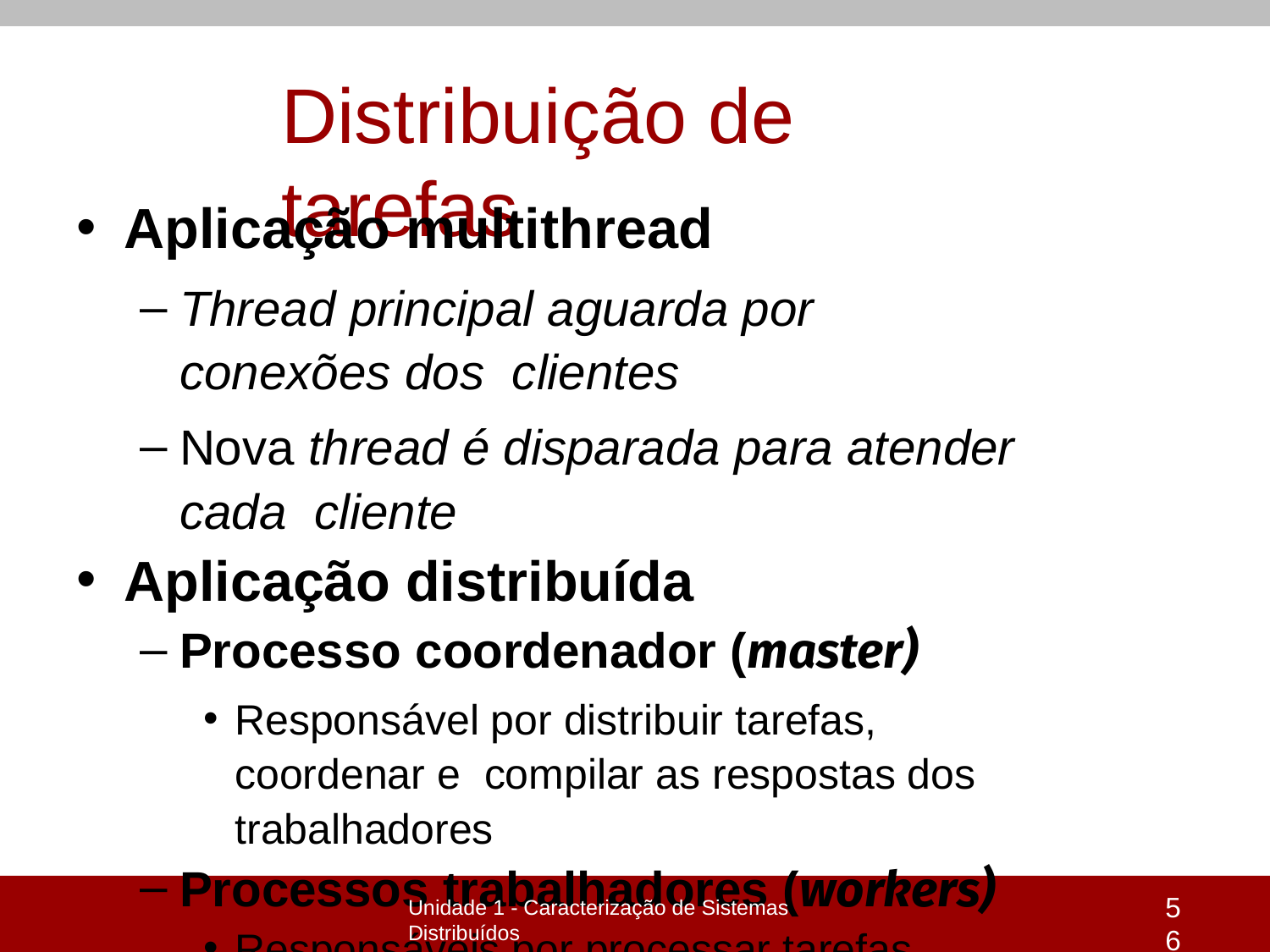

# Distribuição de tarefas
Aplicação multithread
Thread principal aguarda por conexões dos  clientes
Nova thread é disparada para atender cada  cliente
Aplicação distribuída
Processo coordenador (master)
Responsável por distribuir tarefas, coordenar e  compilar as respostas dos trabalhadores
Processos trabalhadores (workers)
Responsáveis por processar tarefas
56
Unidade 1 - Caracterização de Sistemas Distribuídos